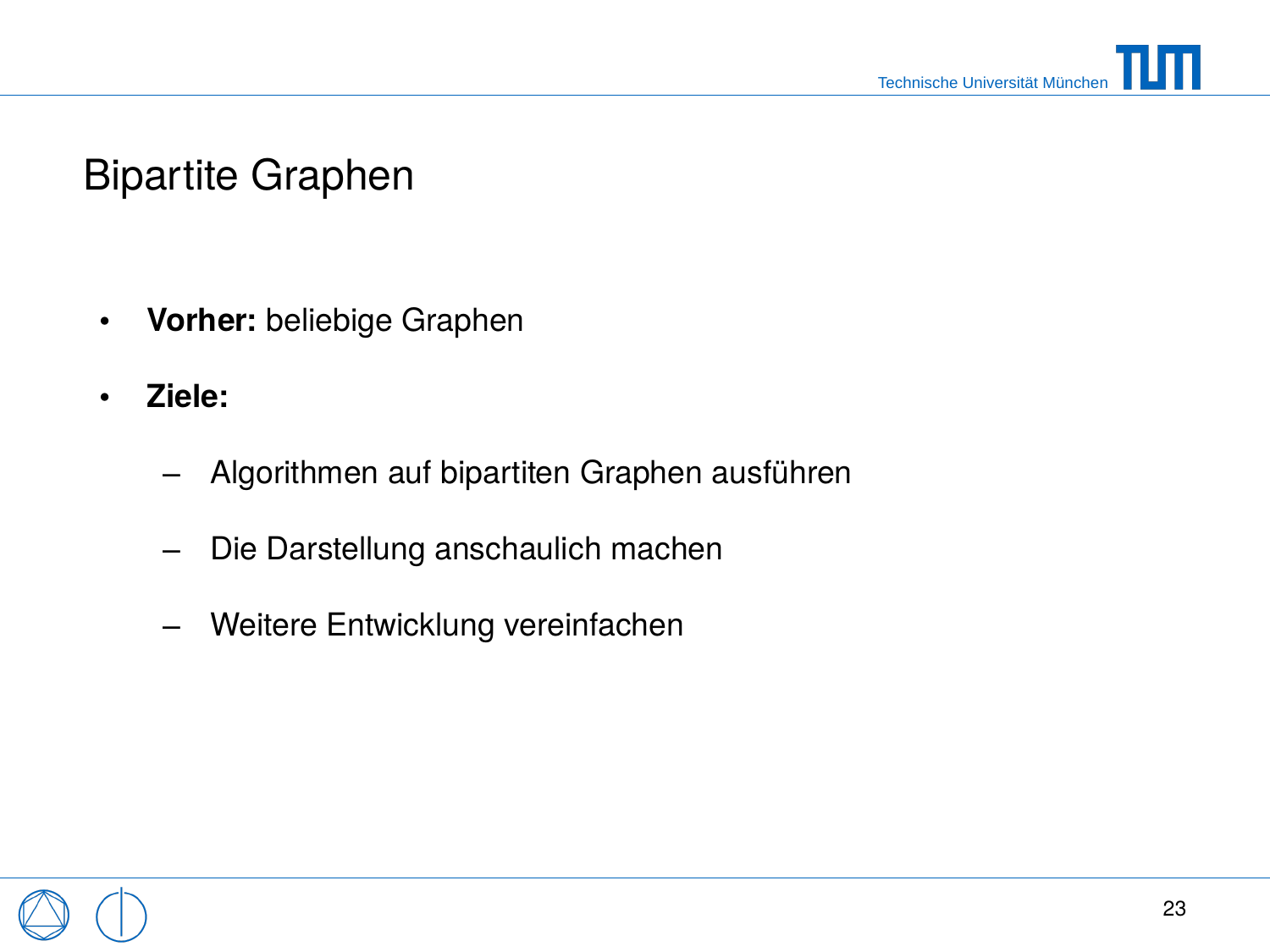

# Bipartite Graphen
Vorher: beliebige Graphen
Ziele:
Algorithmen auf bipartiten Graphen ausführen
Die Darstellung anschaulich machen
Weitere Entwicklung vereinfachen
23